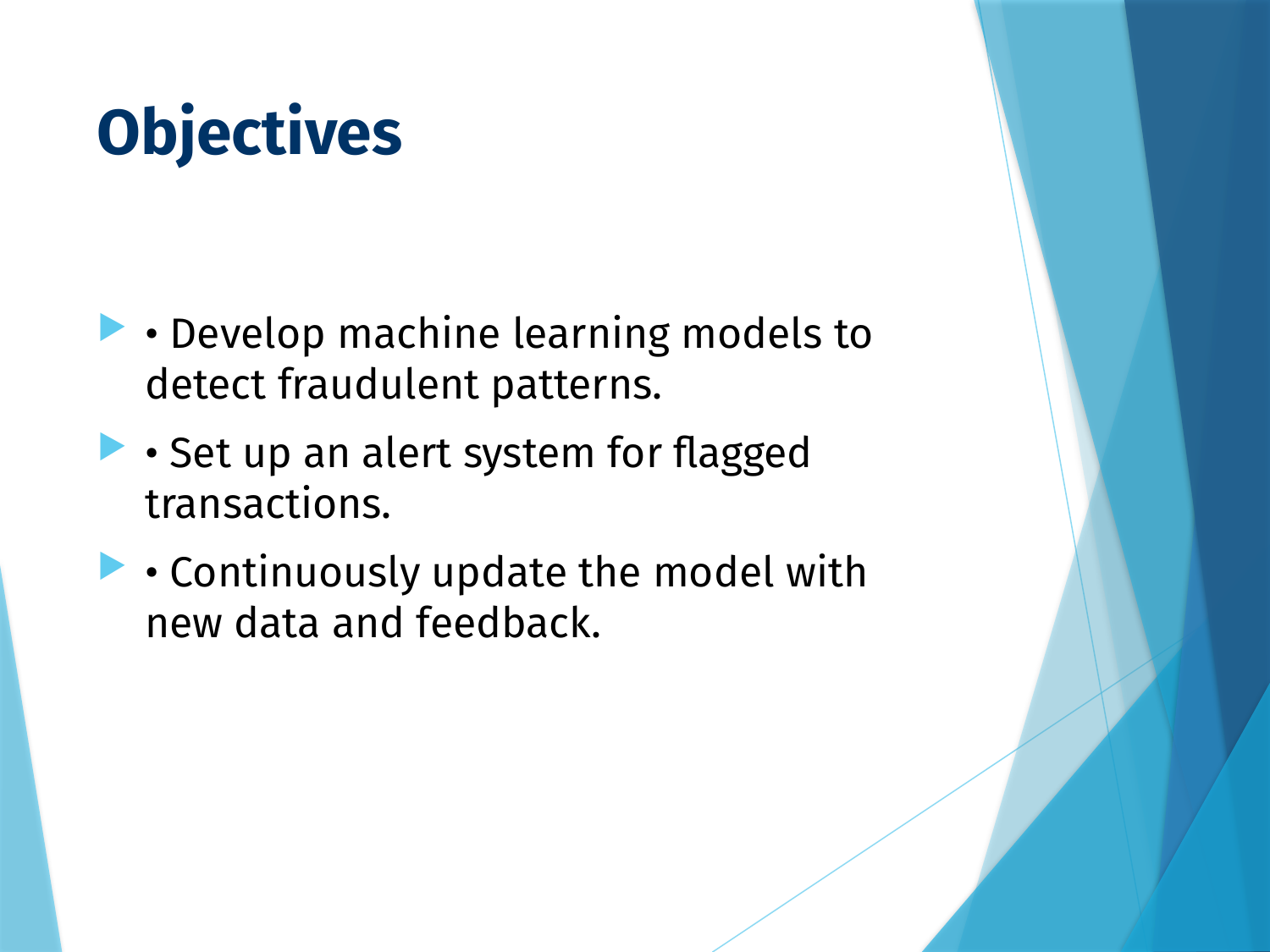

# Objectives
• Develop machine learning models to detect fraudulent patterns.
• Set up an alert system for flagged transactions.
• Continuously update the model with new data and feedback.